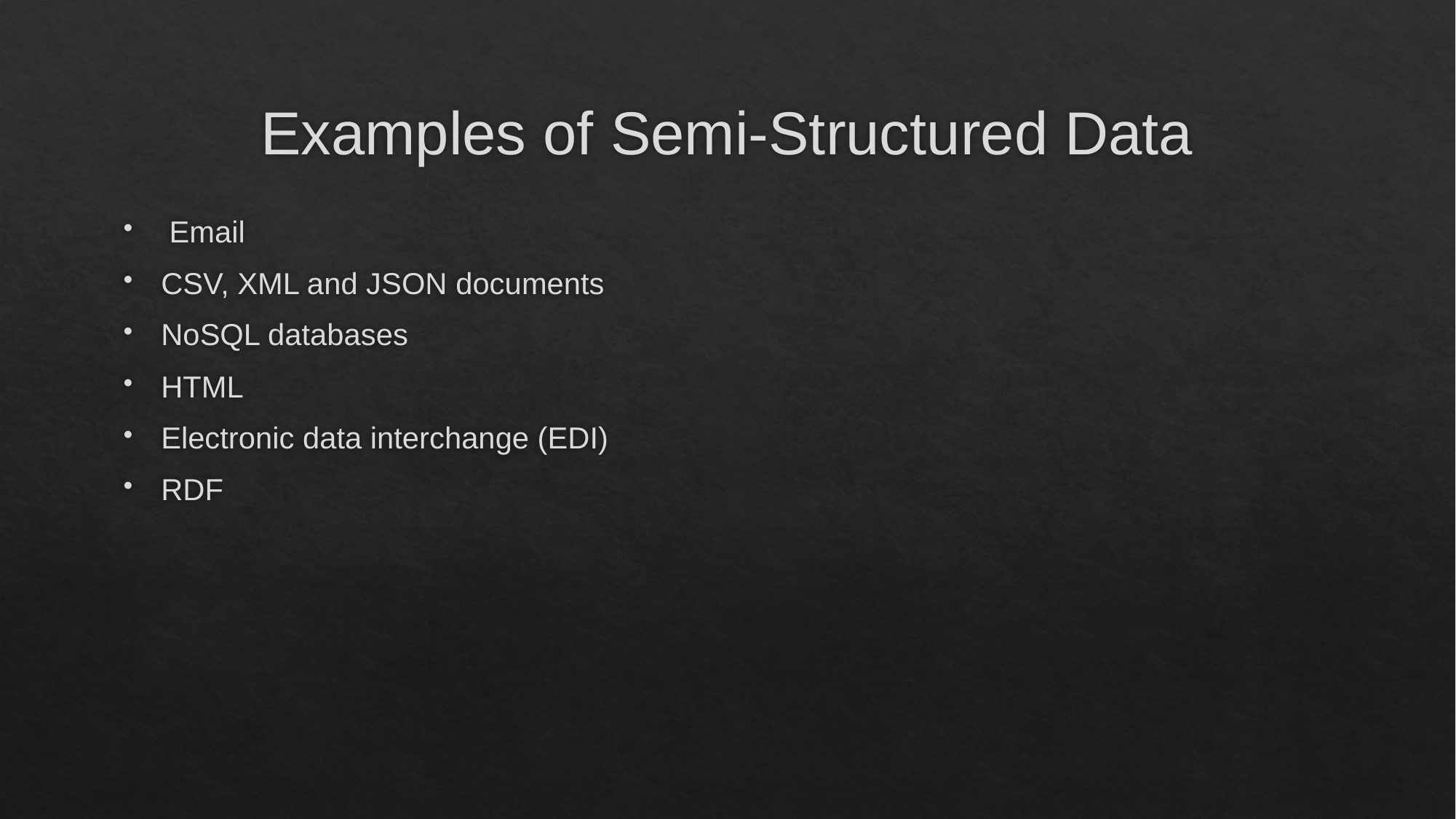

# Examples of Semi-Structured Data
 Email
CSV, XML and JSON documents
NoSQL databases
HTML
Electronic data interchange (EDI)
RDF